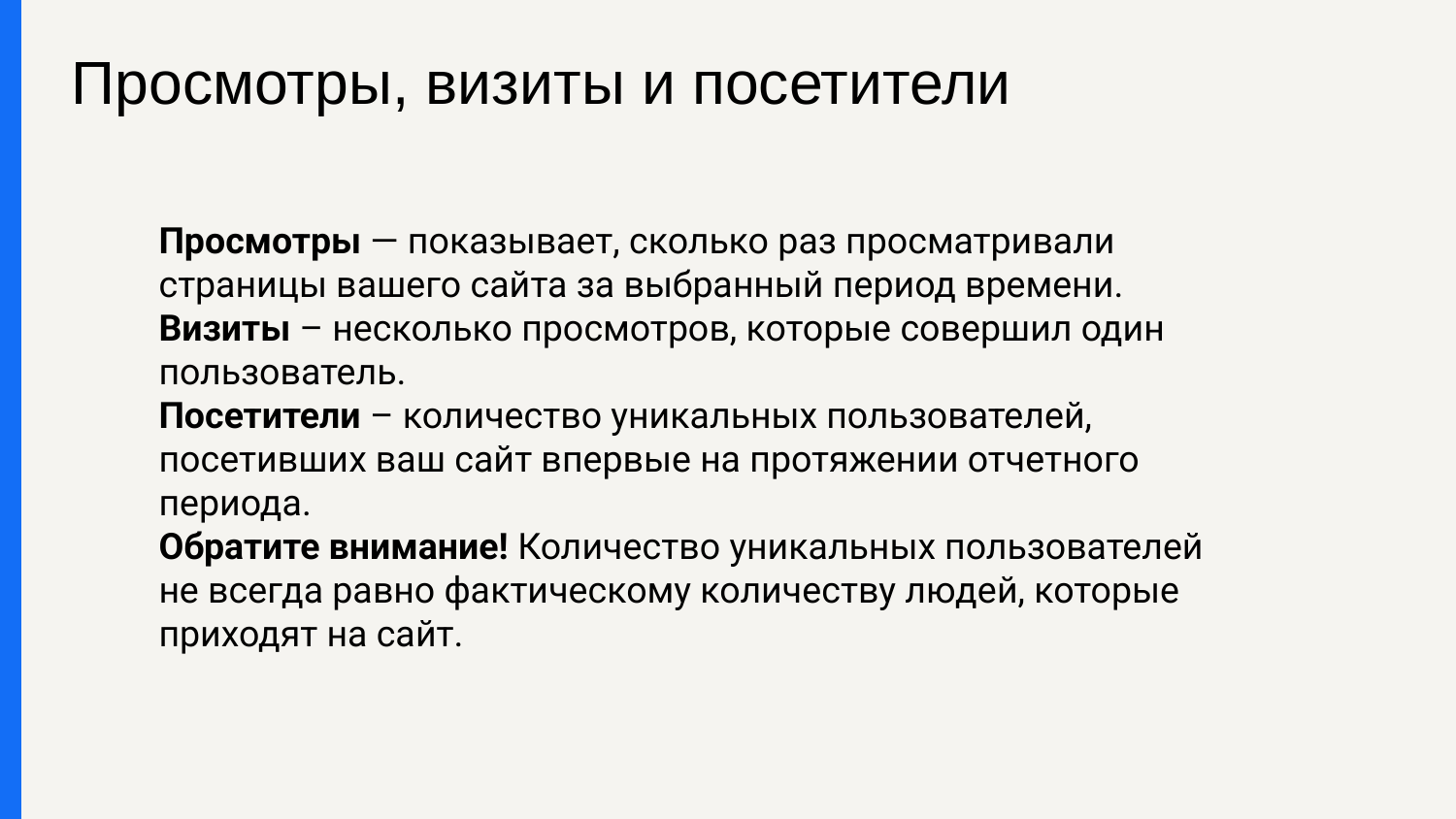

# Просмотры, визиты и посетители
Просмотры — показывает, сколько раз просматривали страницы вашего сайта за выбранный период времени.
Визиты – несколько просмотров, которые совершил один пользователь.
Посетители – количество уникальных пользователей, посетивших ваш сайт впервые на протяжении отчетного периода.
Обратите внимание! Количество уникальных пользователей не всегда равно фактическому количеству людей, которые приходят на сайт.